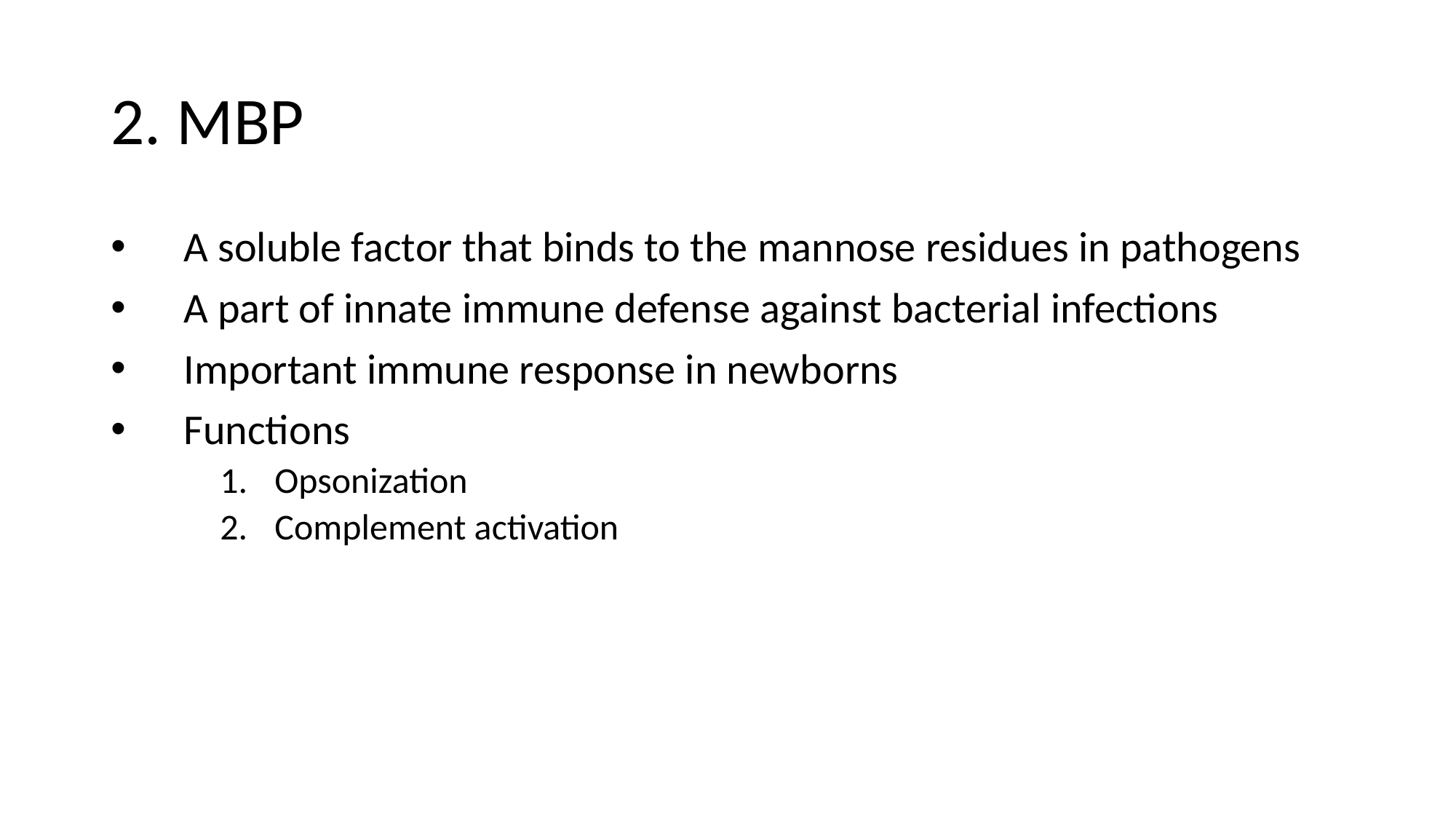

2. MBP
A soluble factor that binds to the mannose residues in pathogens
A part of innate immune defense against bacterial infections
Important immune response in newborns
Functions
Opsonization
Complement activation